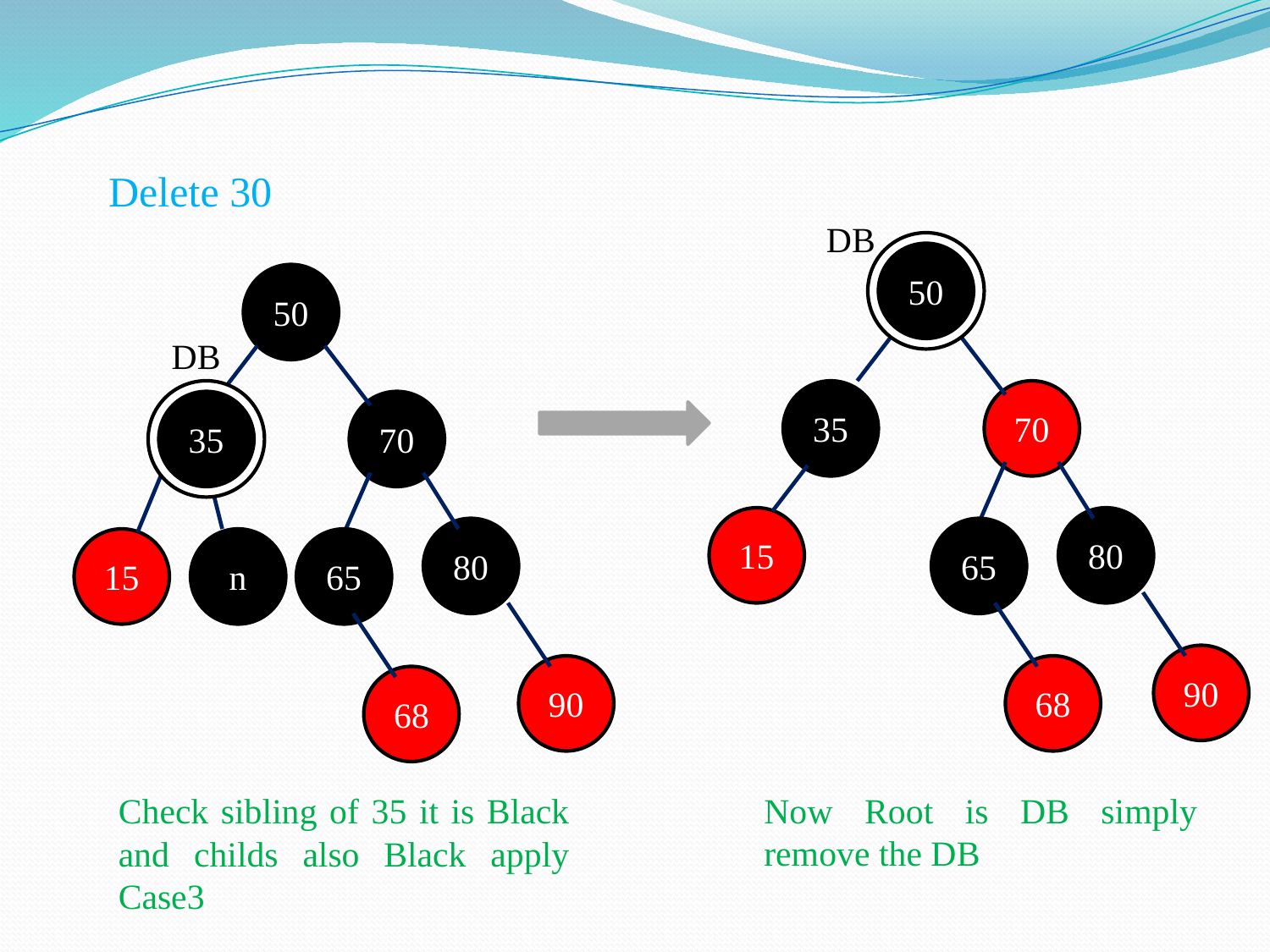

Delete 30
DB

50
50
DB

35
70
35
70

15
80
80
65
15
n
65
90
90
68
68
Check sibling of 35 it is Black and childs also Black apply Case3
Now Root is DB simply remove the DB